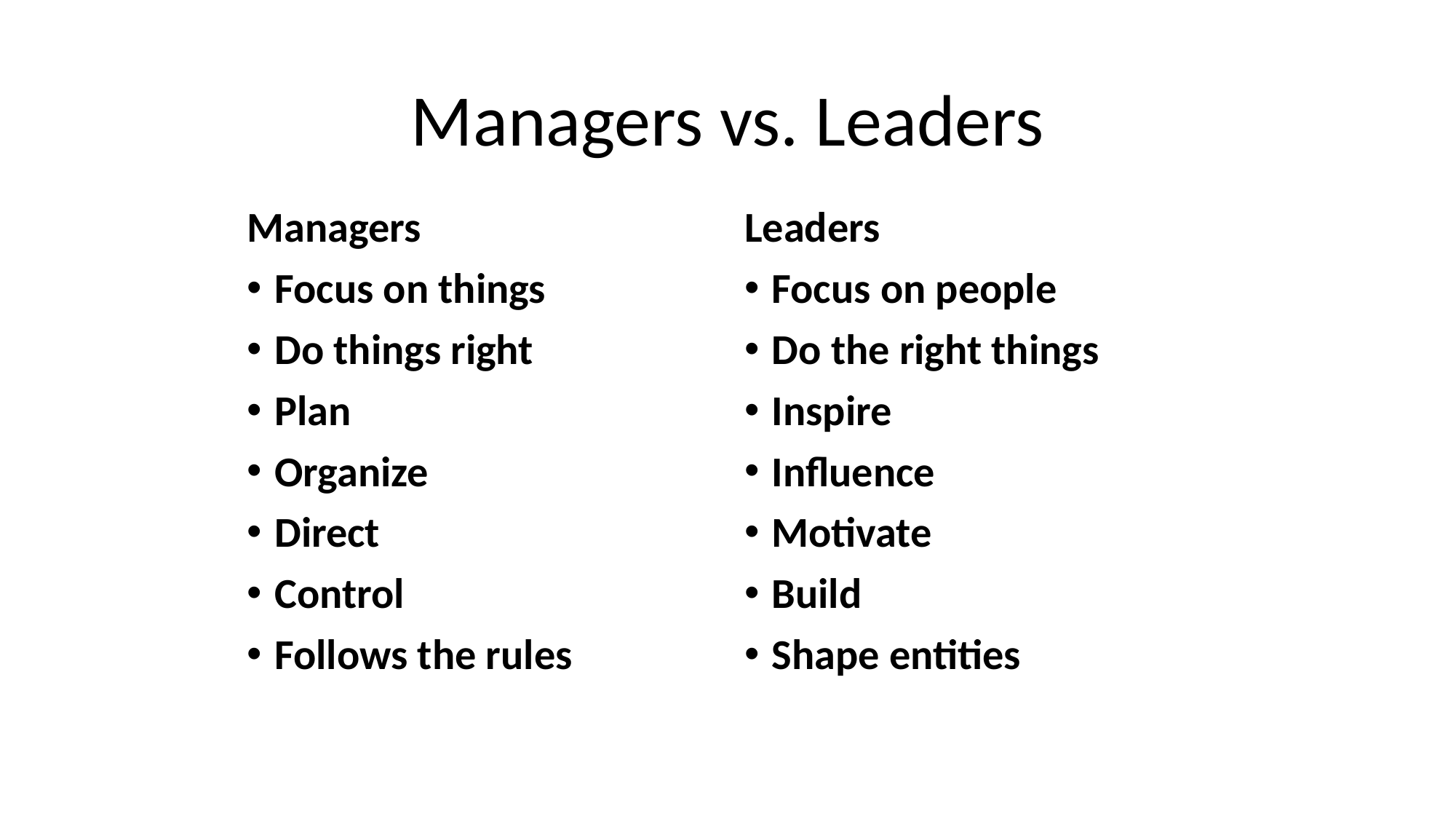

# Managers vs. Leaders
Managers
Focus on things
Do things right
Plan
Organize
Direct
Control
Follows the rules

Leaders
Focus on people
Do the right things
Inspire
Influence
Motivate
Build
Shape entities